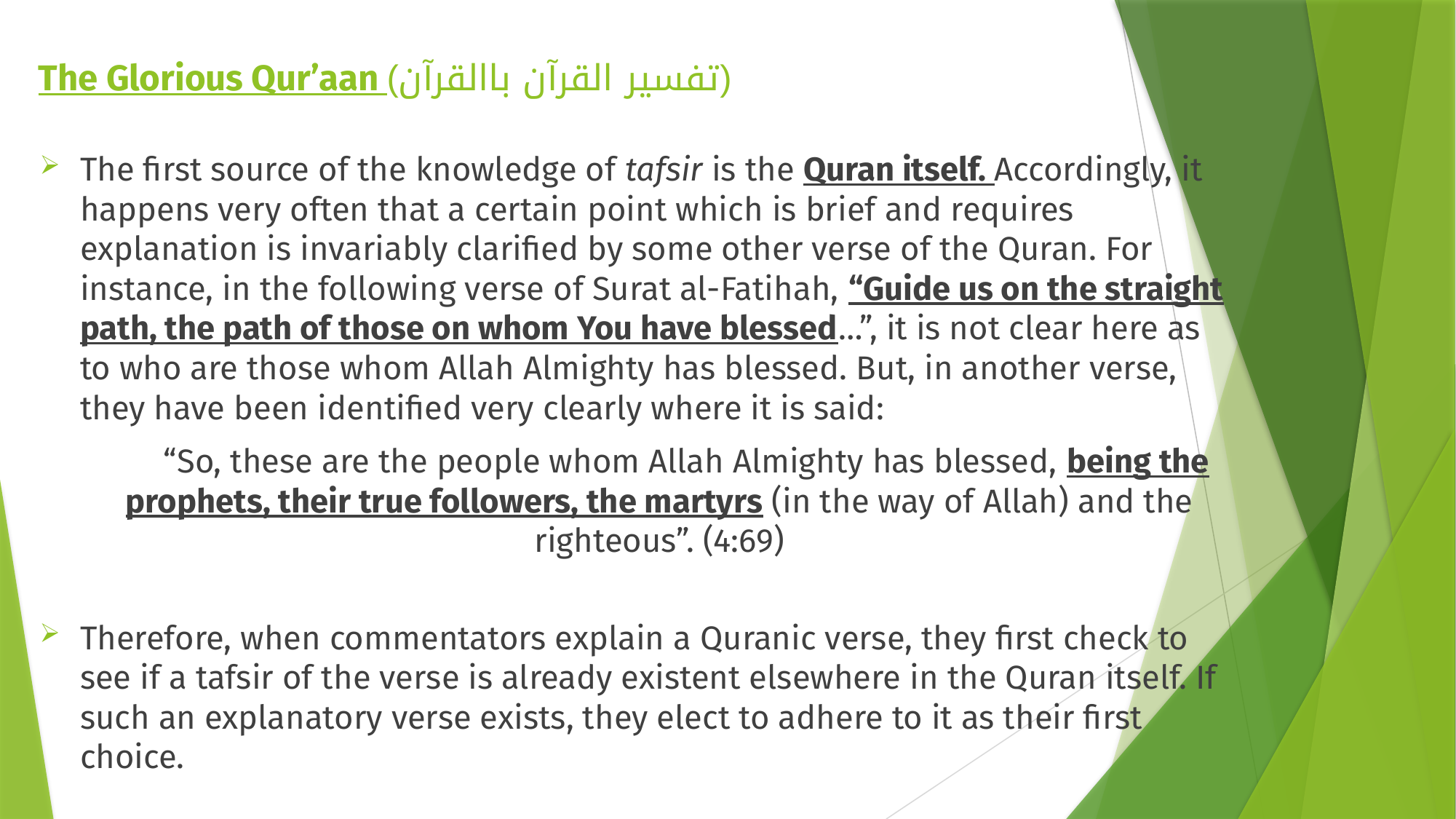

# The Glorious Qur’aan (تفسیر القرآن باالقرآن)
The first source of the knowledge of tafsir is the Quran itself. Accordingly, it happens very often that a certain point which is brief and requires explanation is invariably clarified by some other verse of the Quran. For instance, in the following verse of Surat al-Fatihah, “Guide us on the straight path, the path of those on whom You have blessed…”, it is not clear here as to who are those whom Allah Almighty has blessed. But, in another verse, they have been identified very clearly where it is said:
“So, these are the people whom Allah Almighty has blessed, being the prophets, their true followers, the martyrs (in the way of Allah) and the righteous”. (4:69)

Therefore, when commentators explain a Quranic verse, they first check to see if a tafsir of the verse is already existent elsewhere in the Quran itself. If such an explanatory verse exists, they elect to adhere to it as their first choice.